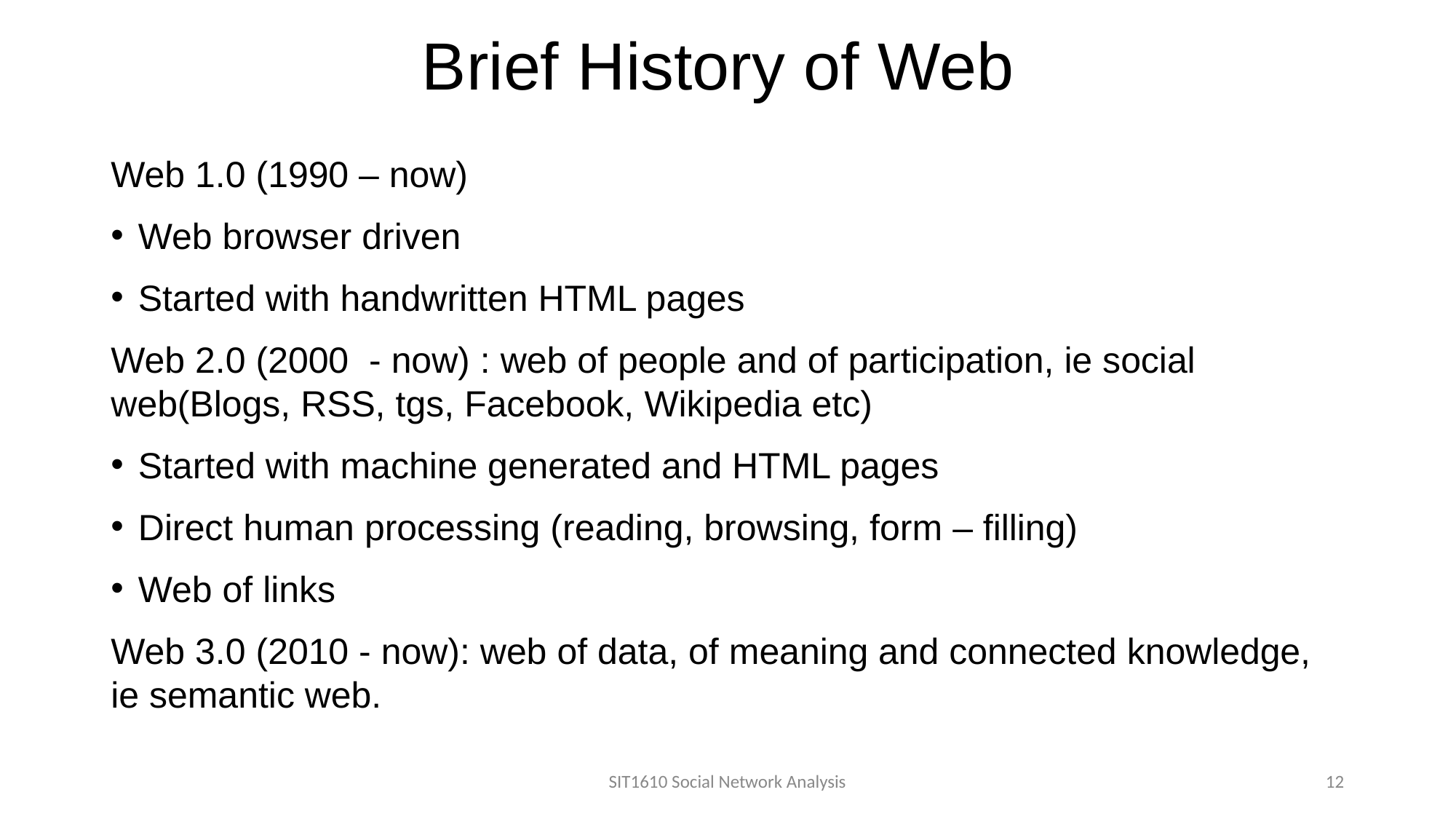

# Brief History of Web
Web 1.0 (1990 – now)
Web browser driven
Started with handwritten HTML pages
Web 2.0 (2000  - now) : web of people and of participation, ie social web(Blogs, RSS, tgs, Facebook, Wikipedia etc)
Started with machine generated and HTML pages
Direct human processing (reading, browsing, form – filling)
Web of links
Web 3.0 (2010 - now): web of data, of meaning and connected knowledge, ie semantic web.

SIT1610 Social Network Analysis
12